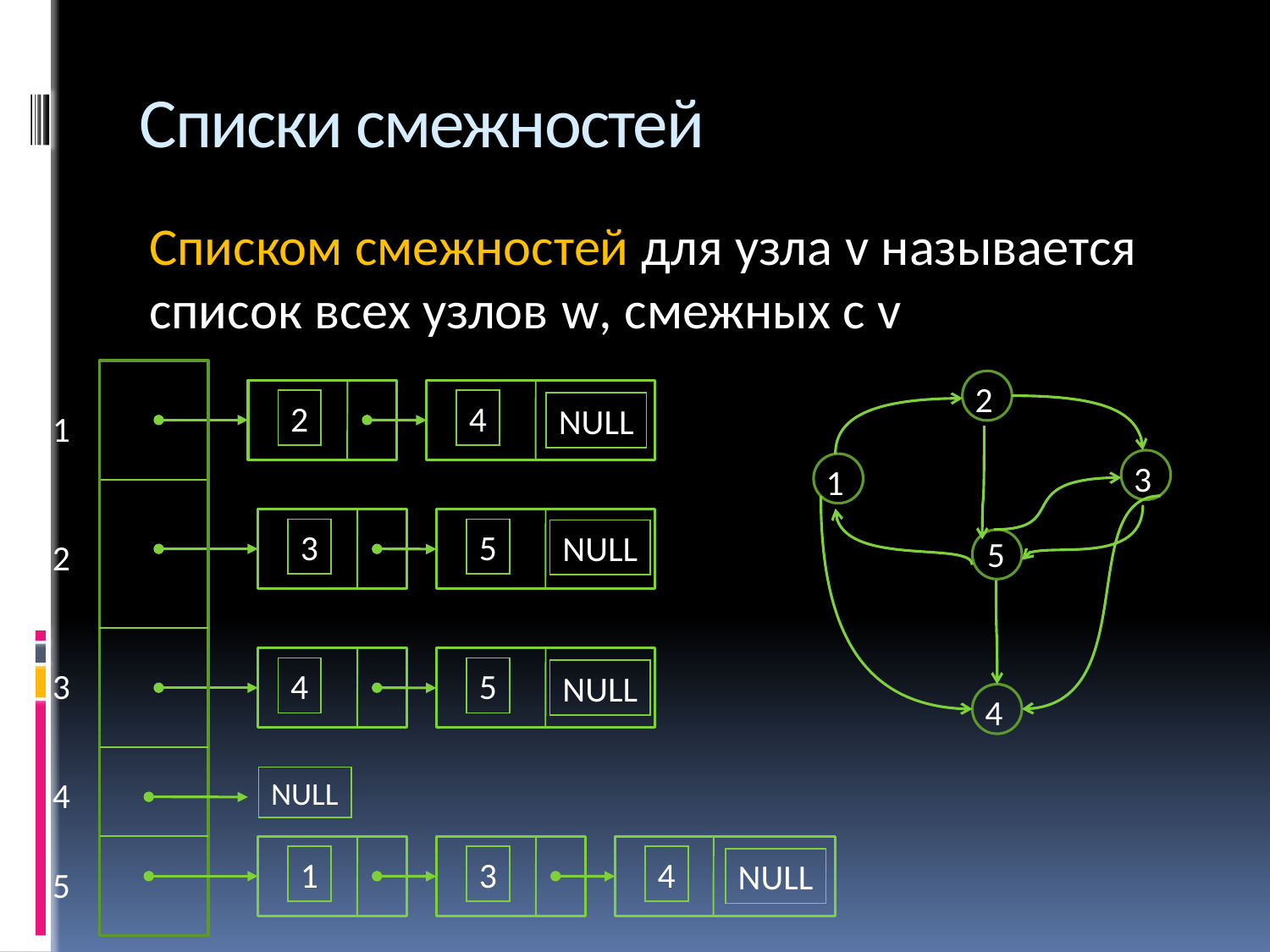

# Списки смежностей
Списком смежностей для узла v называется список всех узлов w, смежных с v

2

2
4
NULL
1

3

1

3
5
NULL
5
2

3
4
5
NULL

4
4
NULL

1
3
4
NULL
5